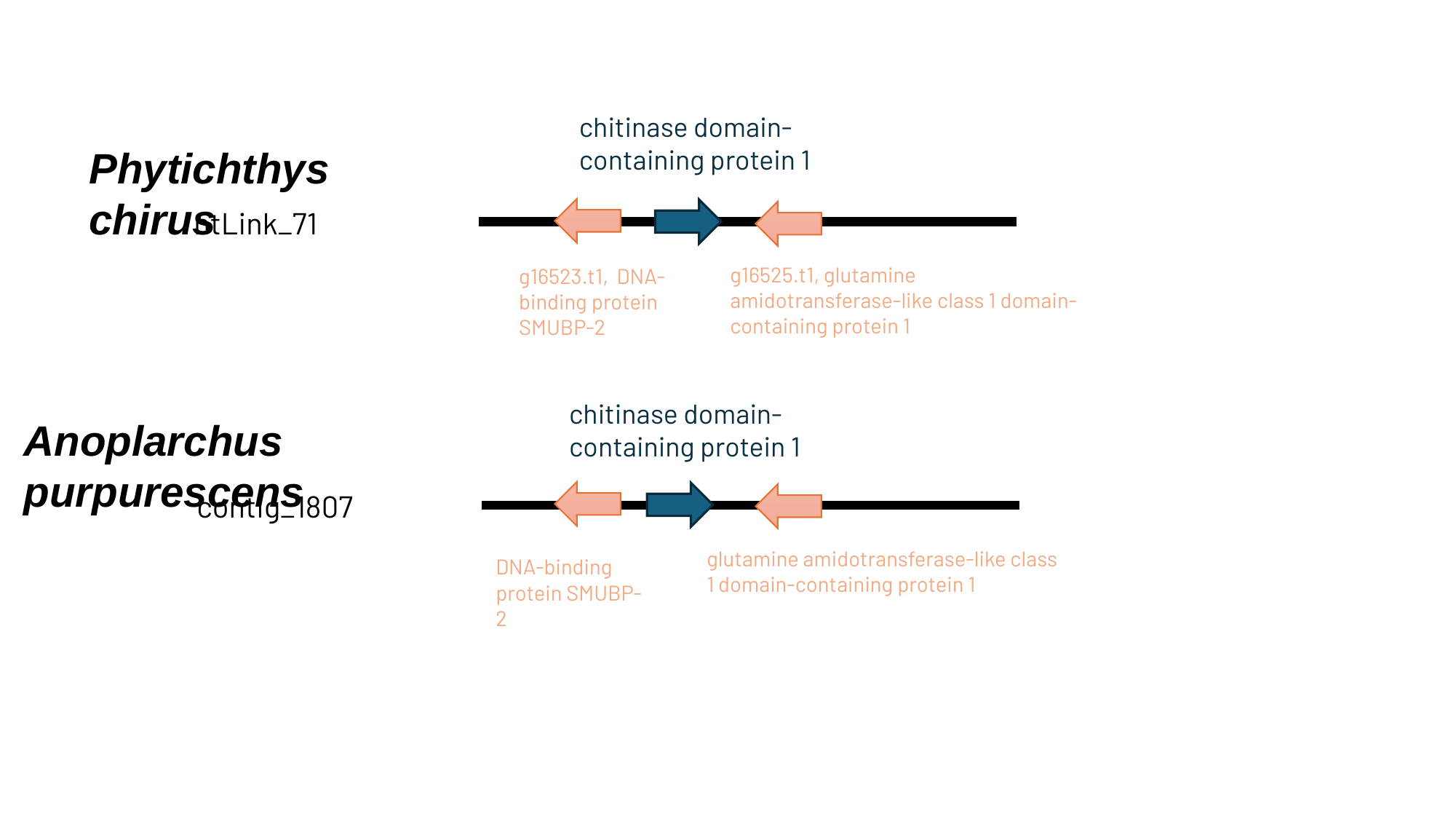

chitinase domain-containing protein 1
Phytichthys chirus
ntLink_71

g16525.t1, glutamine amidotransferase-like class 1 domain-containing protein 1
g16523.t1,  DNA-binding protein SMUBP-2
chitinase domain-containing protein 1
Anoplarchus purpurescens

contig_1807

glutamine amidotransferase-like class 1 domain-containing protein 1
DNA-binding protein SMUBP-2